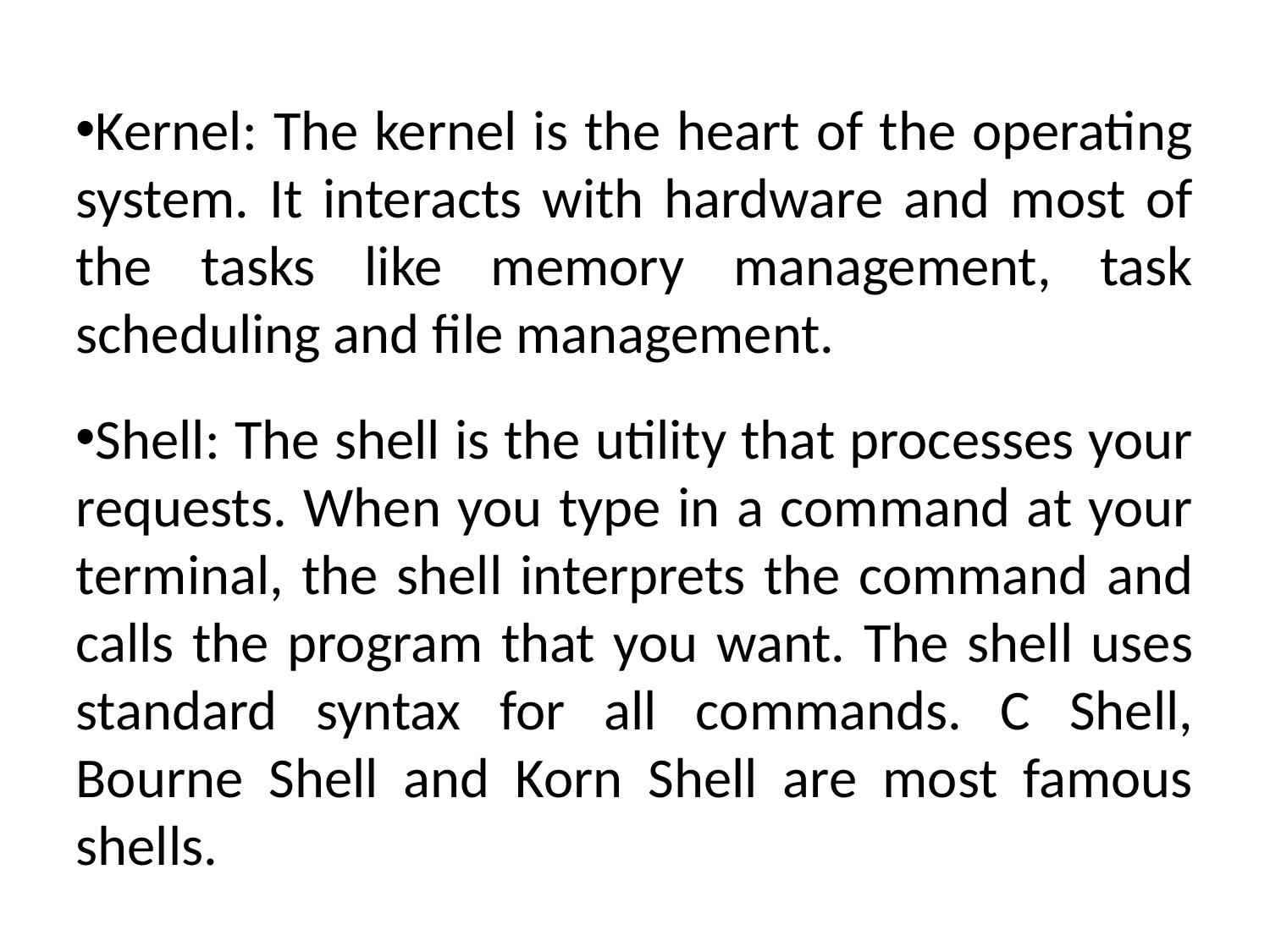

Kernel: The kernel is the heart of the operating system. It interacts with hardware and most of the tasks like memory management, task scheduling and file management.

Shell: The shell is the utility that processes your requests. When you type in a command at your terminal, the shell interprets the command and calls the program that you want. The shell uses standard syntax for all commands. C Shell, Bourne Shell and Korn Shell are most famous shells.